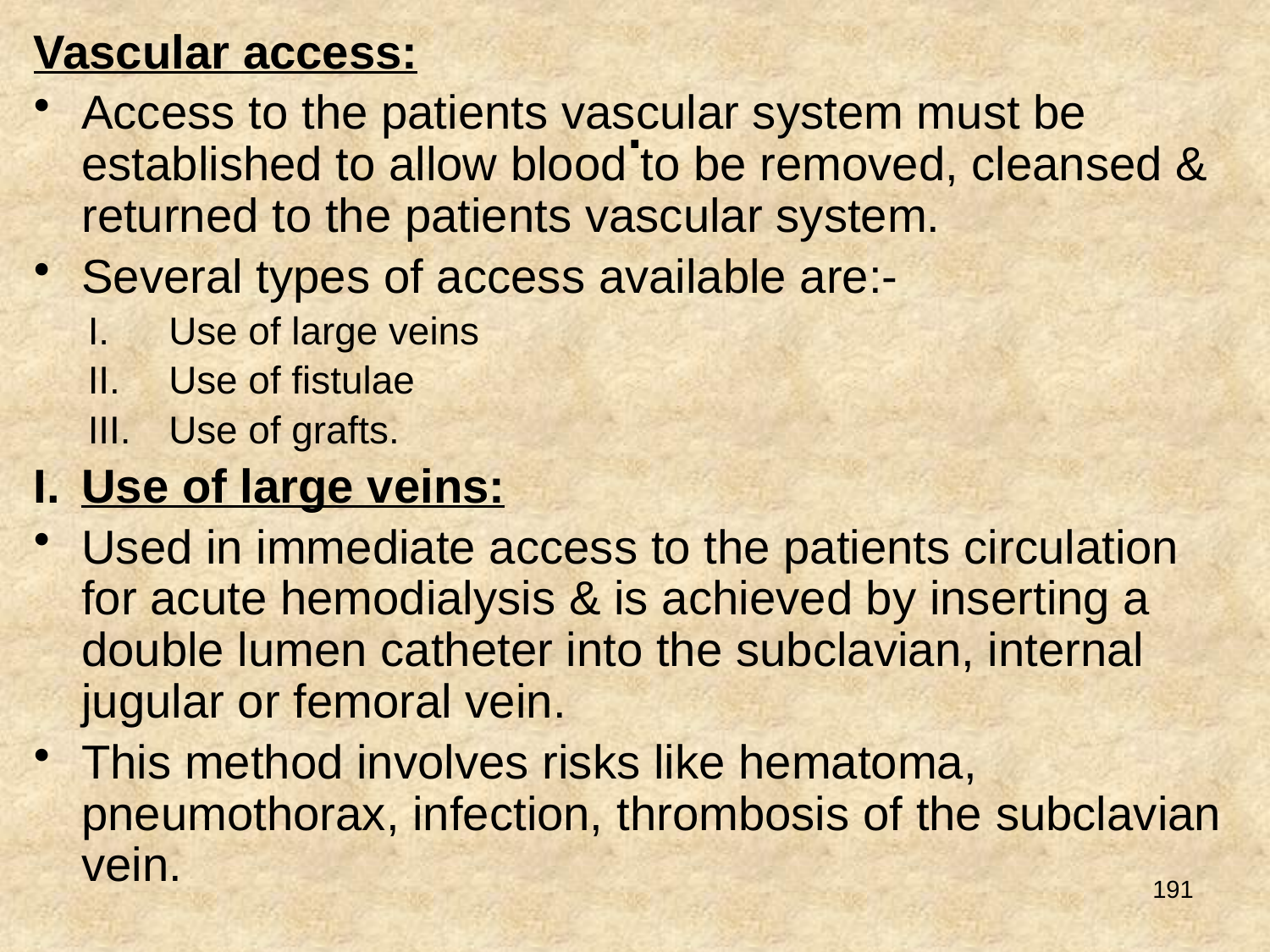

Vascular access:
Access to the patients vascular system must be established to allow blood to be removed, cleansed & returned to the patients vascular system.
Several types of access available are:-
Use of large veins
Use of fistulae
Use of grafts.
Use of large veins:
Used in immediate access to the patients circulation for acute hemodialysis & is achieved by inserting a double lumen catheter into the subclavian, internal jugular or femoral vein.
This method involves risks like hematoma, pneumothorax, infection, thrombosis of the subclavian vein.

# .
191